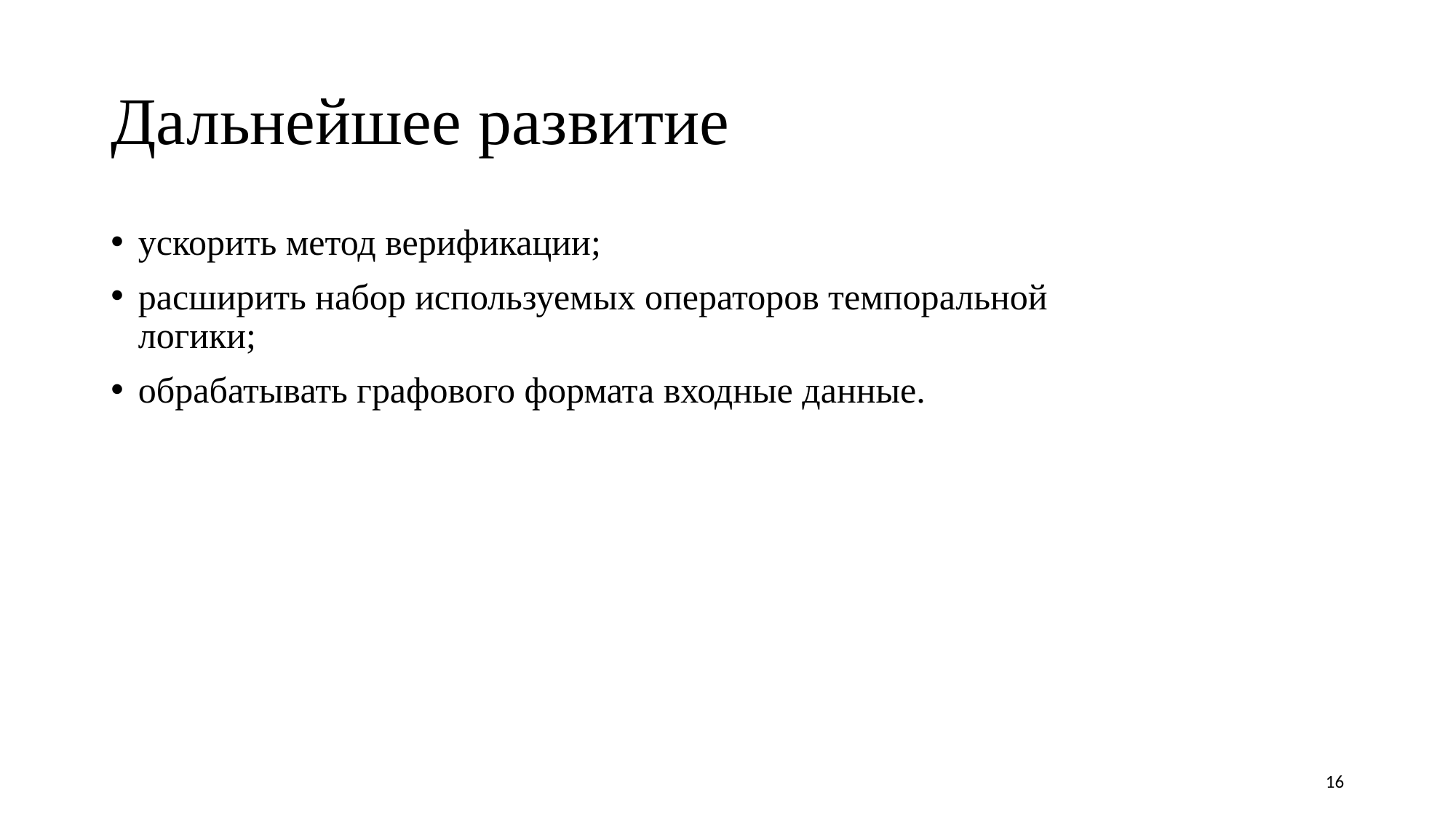

# Дальнейшее развитие
ускорить метод верификации;
расширить набор используемых операторов темпоральной логики;
обрабатывать графового формата входные данные.
16